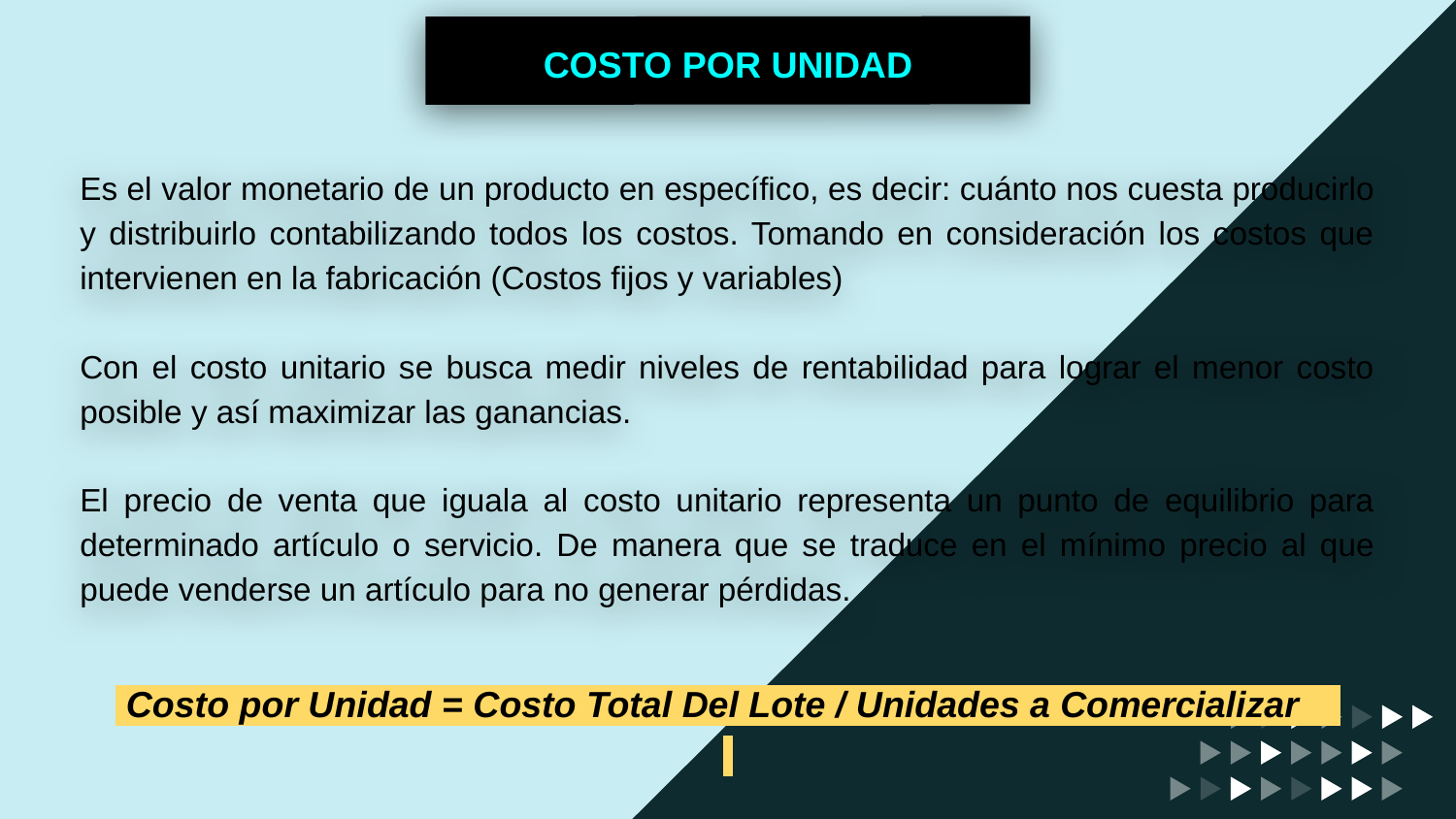

COSTO POR UNIDAD
Es el valor monetario de un producto en específico, es decir: cuánto nos cuesta producirlo y distribuirlo contabilizando todos los costos. Tomando en consideración los costos que intervienen en la fabricación (Costos fijos y variables)

Con el costo unitario se busca medir niveles de rentabilidad para lograr el menor costo posible y así maximizar las ganancias.

El precio de venta que iguala al costo unitario representa un punto de equilibrio para determinado artículo o servicio. De manera que se traduce en el mínimo precio al que puede venderse un artículo para no generar pérdidas.

 Costo por Unidad = Costo Total Del Lote / Unidades a Comercializar i